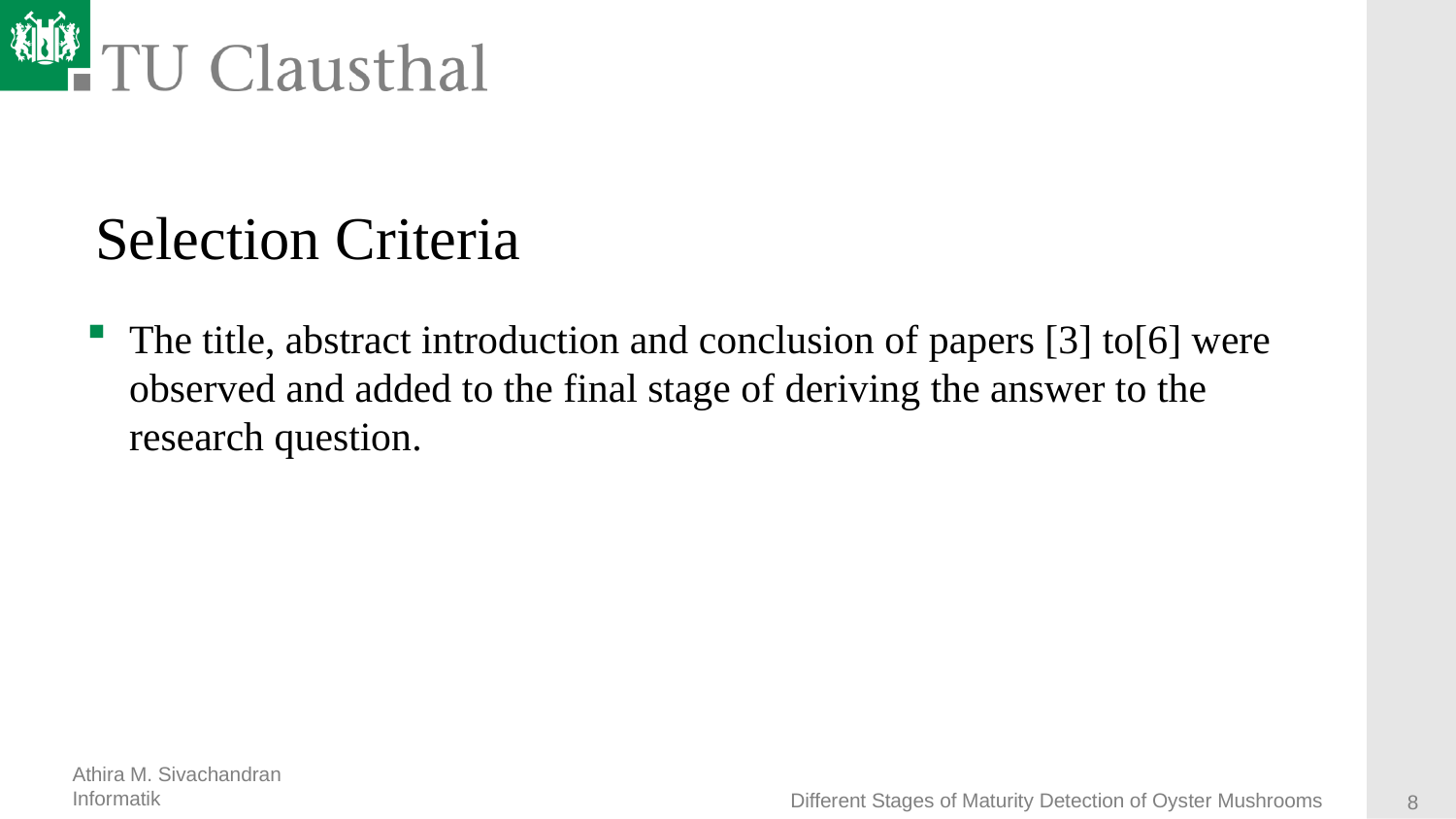

# Selection Criteria
The title, abstract introduction and conclusion of papers [3] to[6] were observed and added to the final stage of deriving the answer to the research question.